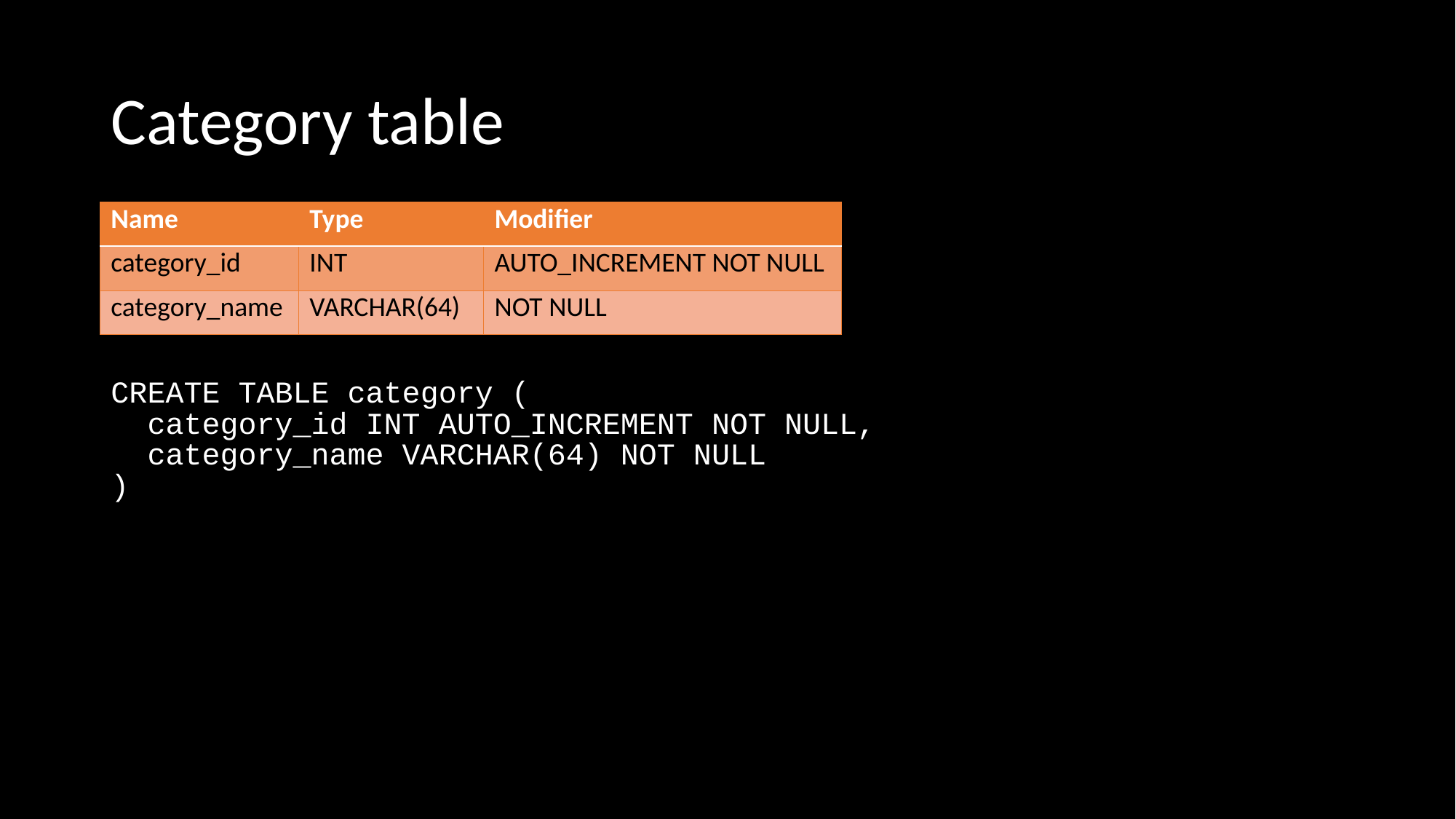

# Category table
| Name | Type | Modifier |
| --- | --- | --- |
| category\_id | INT | AUTO\_INCREMENT NOT NULL |
| category\_name | VARCHAR(64) | NOT NULL |
CREATE TABLE category (
  category_id INT AUTO_INCREMENT NOT NULL,
  category_name VARCHAR(64) NOT NULL
)